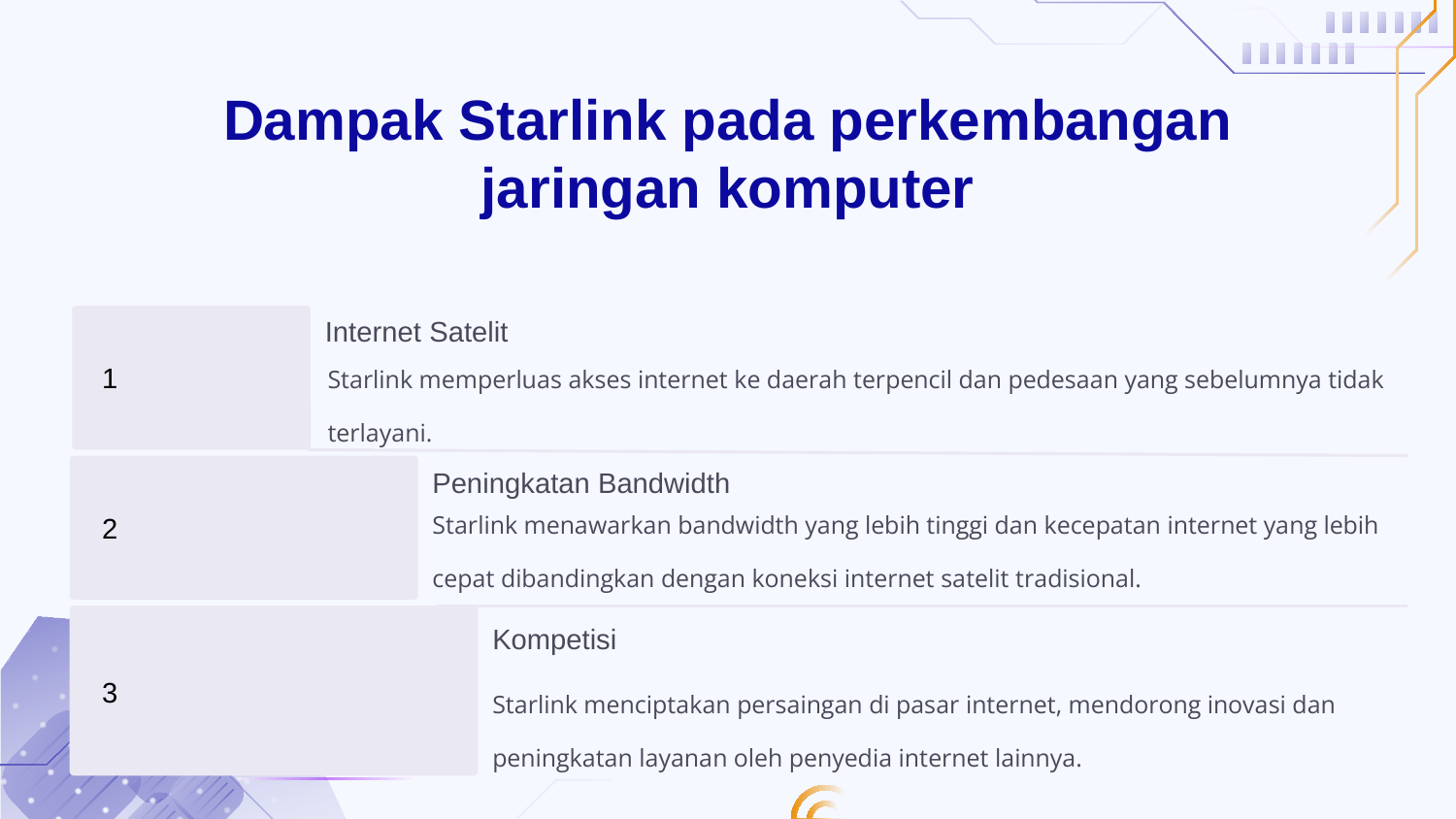

# Dampak Starlink pada perkembangan jaringan komputer
Internet Satelit

Starlink memperluas akses internet ke daerah terpencil dan pedesaan yang sebelumnya tidak terlayani.
1
Peningkatan Bandwidth

Starlink menawarkan bandwidth yang lebih tinggi dan kecepatan internet yang lebih cepat dibandingkan dengan koneksi internet satelit tradisional.
2
Kompetisi

Starlink menciptakan persaingan di pasar internet, mendorong inovasi dan peningkatan layanan oleh penyedia internet lainnya.
3